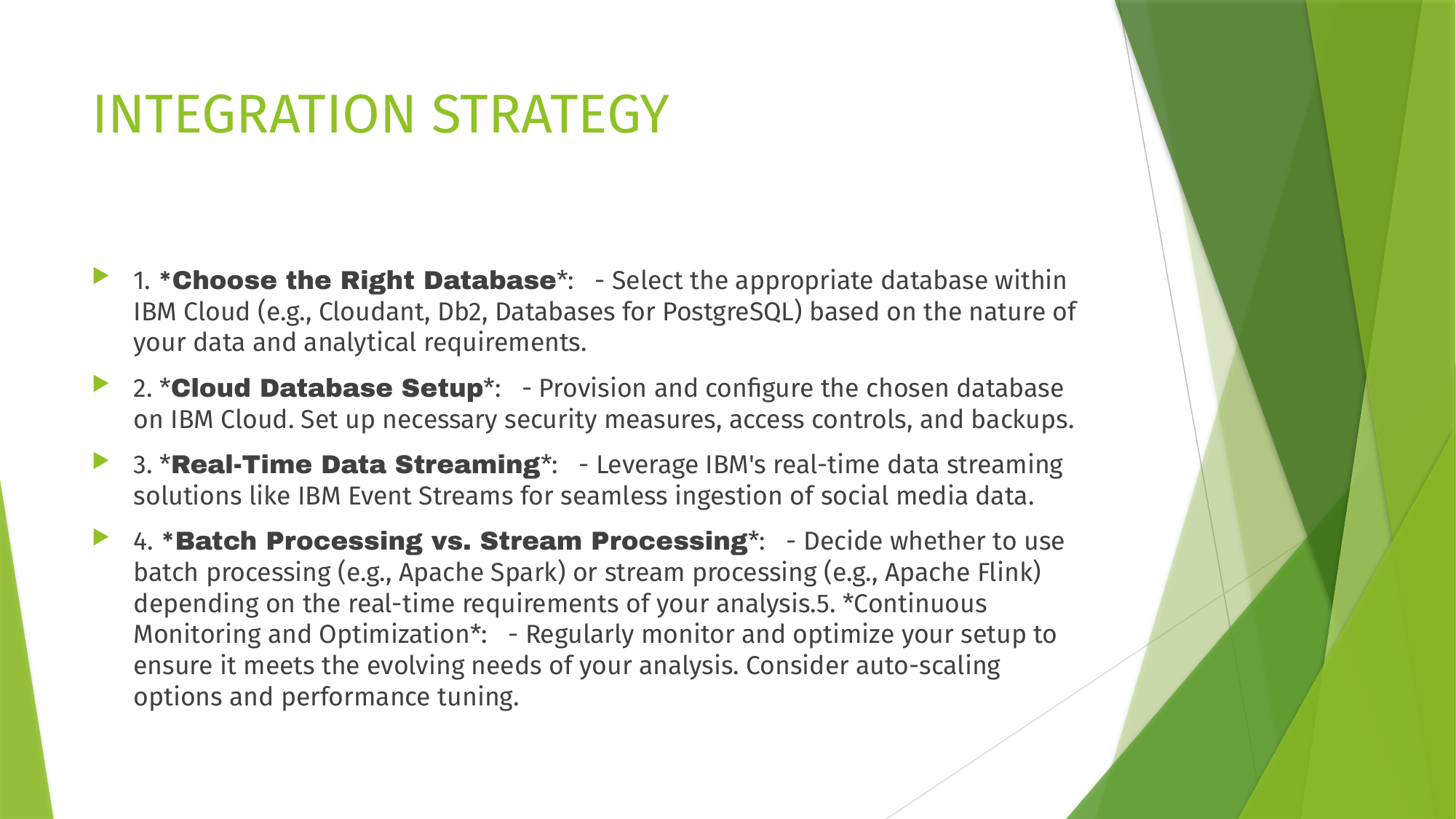

# INTEGRATION STRATEGY
1. *Choose the Right Database*:   - Select the appropriate database within IBM Cloud (e.g., Cloudant, Db2, Databases for PostgreSQL) based on the nature of your data and analytical requirements.
2. *Cloud Database Setup*:   - Provision and configure the chosen database on IBM Cloud. Set up necessary security measures, access controls, and backups.
3. *Real-Time Data Streaming*:   - Leverage IBM's real-time data streaming solutions like IBM Event Streams for seamless ingestion of social media data.
4. *Batch Processing vs. Stream Processing*:   - Decide whether to use batch processing (e.g., Apache Spark) or stream processing (e.g., Apache Flink) depending on the real-time requirements of your analysis.5. *Continuous Monitoring and Optimization*:   - Regularly monitor and optimize your setup to ensure it meets the evolving needs of your analysis. Consider auto-scaling options and performance tuning.